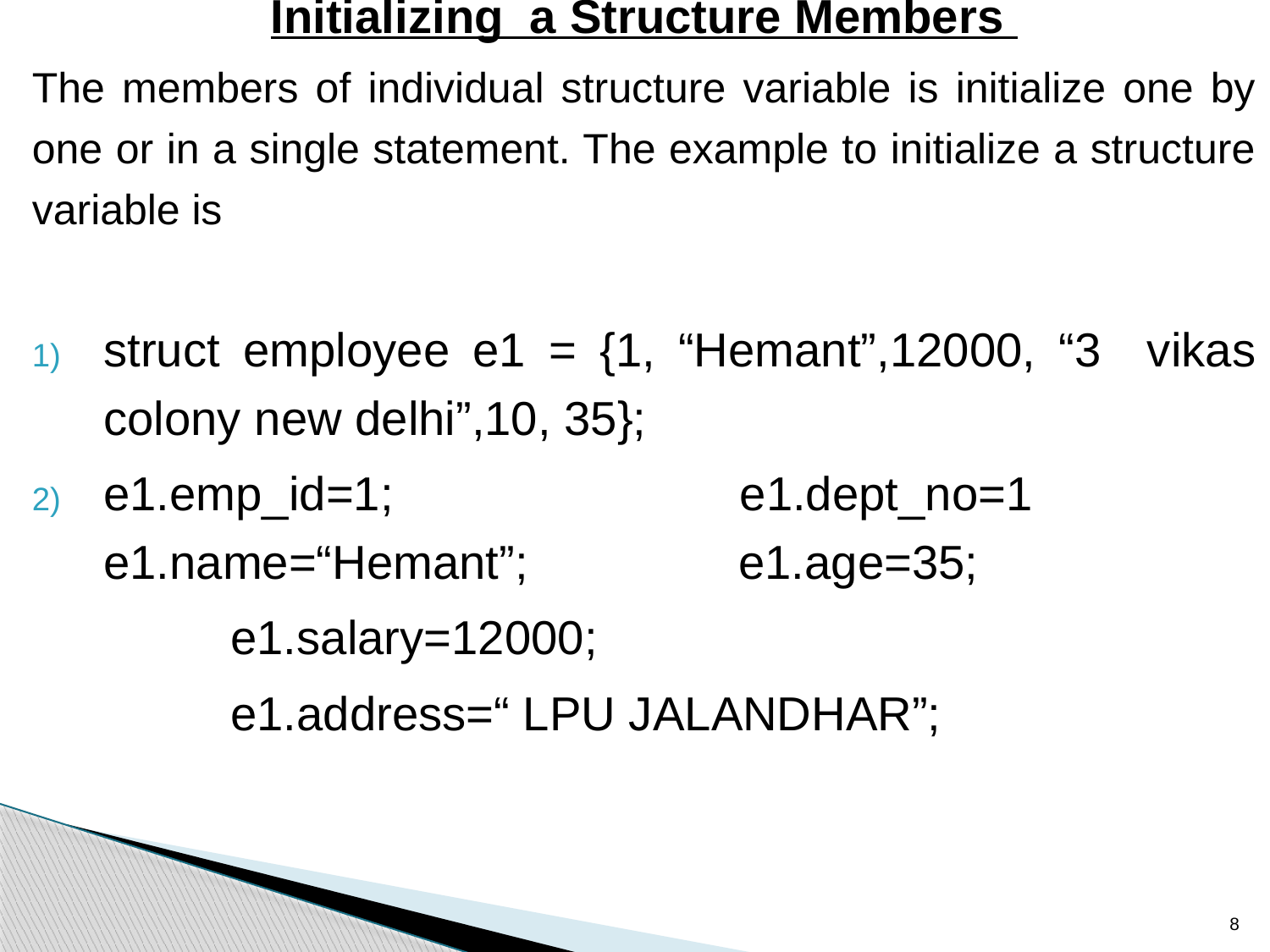

Initializing  a Structure Members
The members of individual structure variable is initialize one by one or in a single statement. The example to initialize a structure variable is

struct employee e1 = {1, “Hemant”,12000, “3  vikas colony new delhi”,10, 35};
e1.emp_id=1;		  	e1.dept_no=1                 e1.name=“Hemant”; 		e1.age=35;
		e1.salary=12000;
		e1.address=“ LPU JALANDHAR”;

8